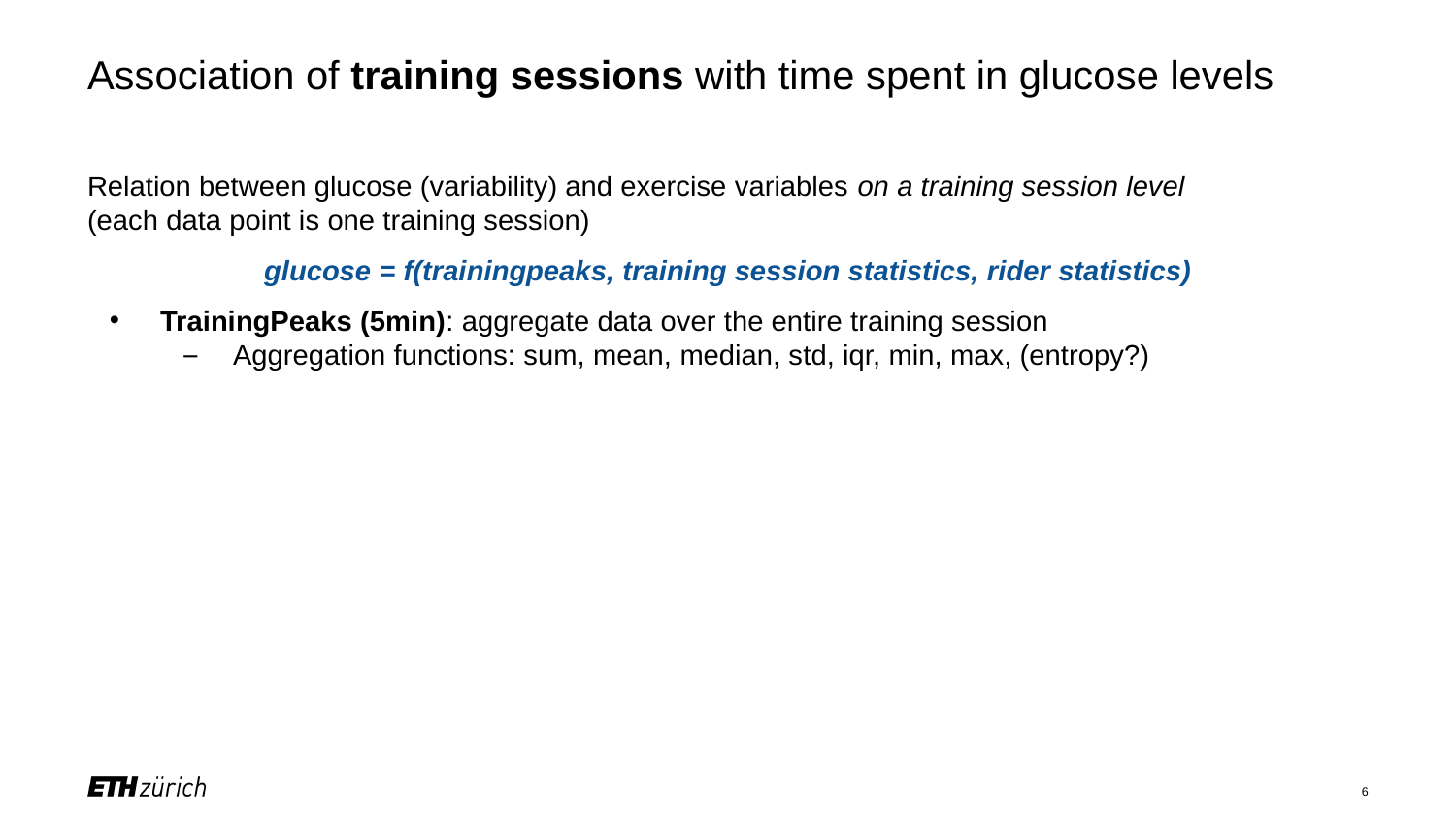

# Association of training sessions with time spent in glucose levels

Relation between glucose (variability) and exercise variables on a training session level
(each data point is one training session)
glucose = f(trainingpeaks, training session statistics, rider statistics)
TrainingPeaks (5min): aggregate data over the entire training session
Aggregation functions: sum, mean, median, std, iqr, min, max, (entropy?)

6